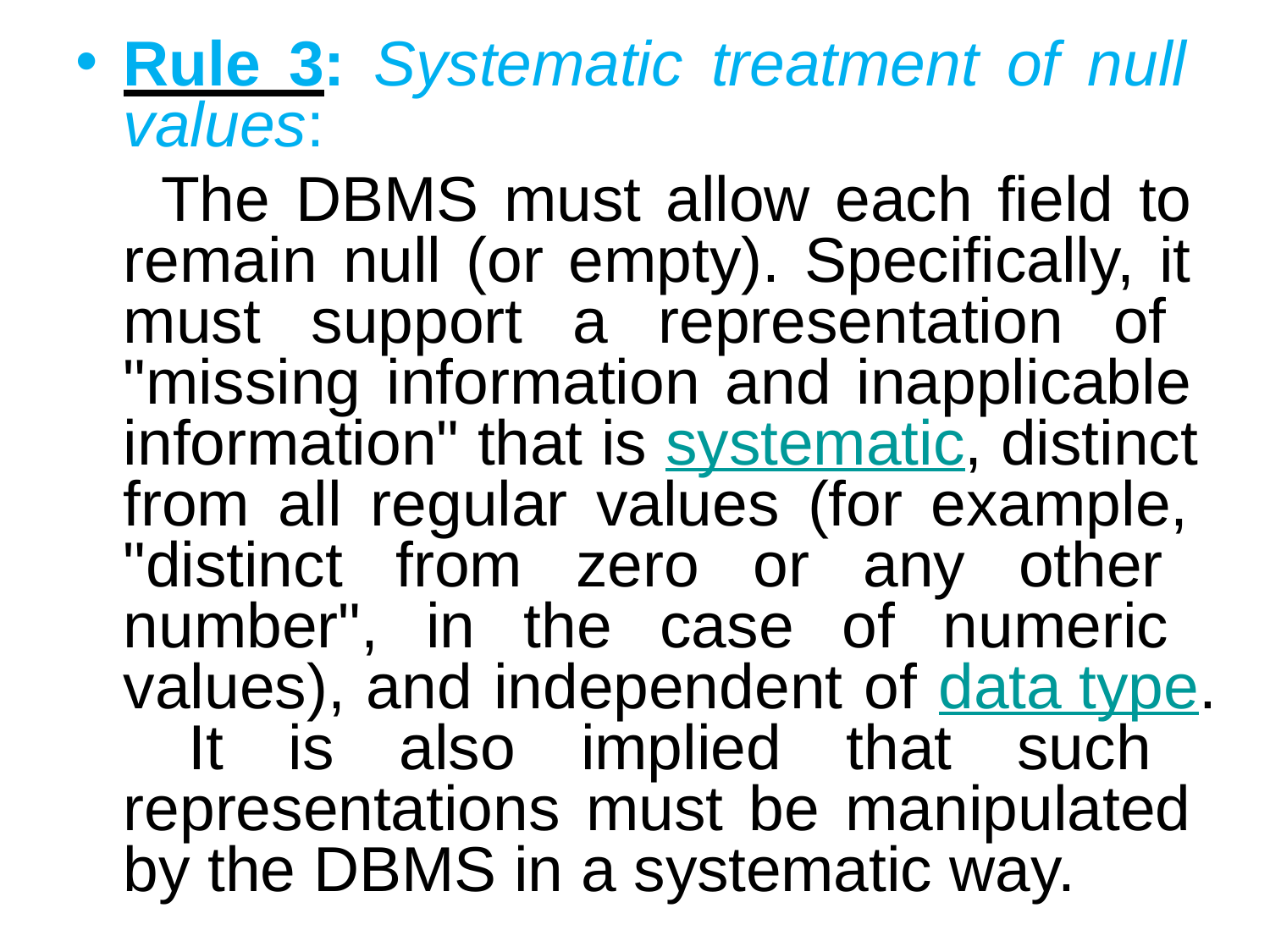

Rule 3: Systematic treatment of null  values:
The DBMS must allow each field to  remain null (or empty). Specifically, it  must support a representation of  "missing information and inapplicable  information" that is systematic, distinct  from all regular values (for example,  "distinct from zero or any other  number", in the case of numeric  values), and independent of data type.  It is also implied that such  representations must be manipulated  by the DBMS in a systematic way.